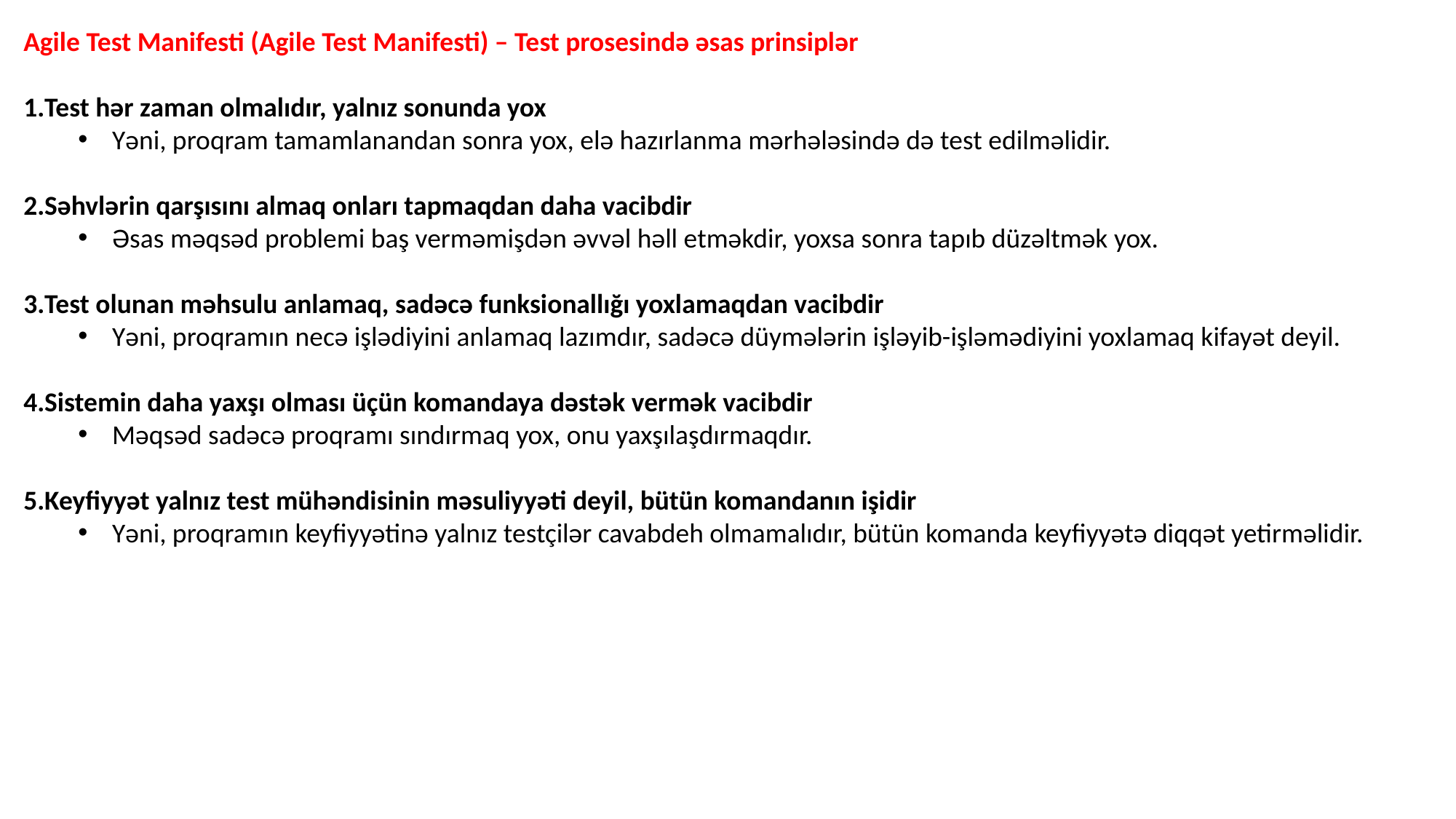

Agile Test Manifesti (Agile Test Manifesti) – Test prosesində əsas prinsiplər

Test hər zaman olmalıdır, yalnız sonunda yox
Yəni, proqram tamamlanandan sonra yox, elə hazırlanma mərhələsində də test edilməlidir.

Səhvlərin qarşısını almaq onları tapmaqdan daha vacibdir
Əsas məqsəd problemi baş verməmişdən əvvəl həll etməkdir, yoxsa sonra tapıb düzəltmək yox.

Test olunan məhsulu anlamaq, sadəcə funksionallığı yoxlamaqdan vacibdir
Yəni, proqramın necə işlədiyini anlamaq lazımdır, sadəcə düymələrin işləyib-işləmədiyini yoxlamaq kifayət deyil.

Sistemin daha yaxşı olması üçün komandaya dəstək vermək vacibdir
Məqsəd sadəcə proqramı sındırmaq yox, onu yaxşılaşdırmaqdır.

Keyfiyyət yalnız test mühəndisinin məsuliyyəti deyil, bütün komandanın işidir
Yəni, proqramın keyfiyyətinə yalnız testçilər cavabdeh olmamalıdır, bütün komanda keyfiyyətə diqqət yetirməlidir.